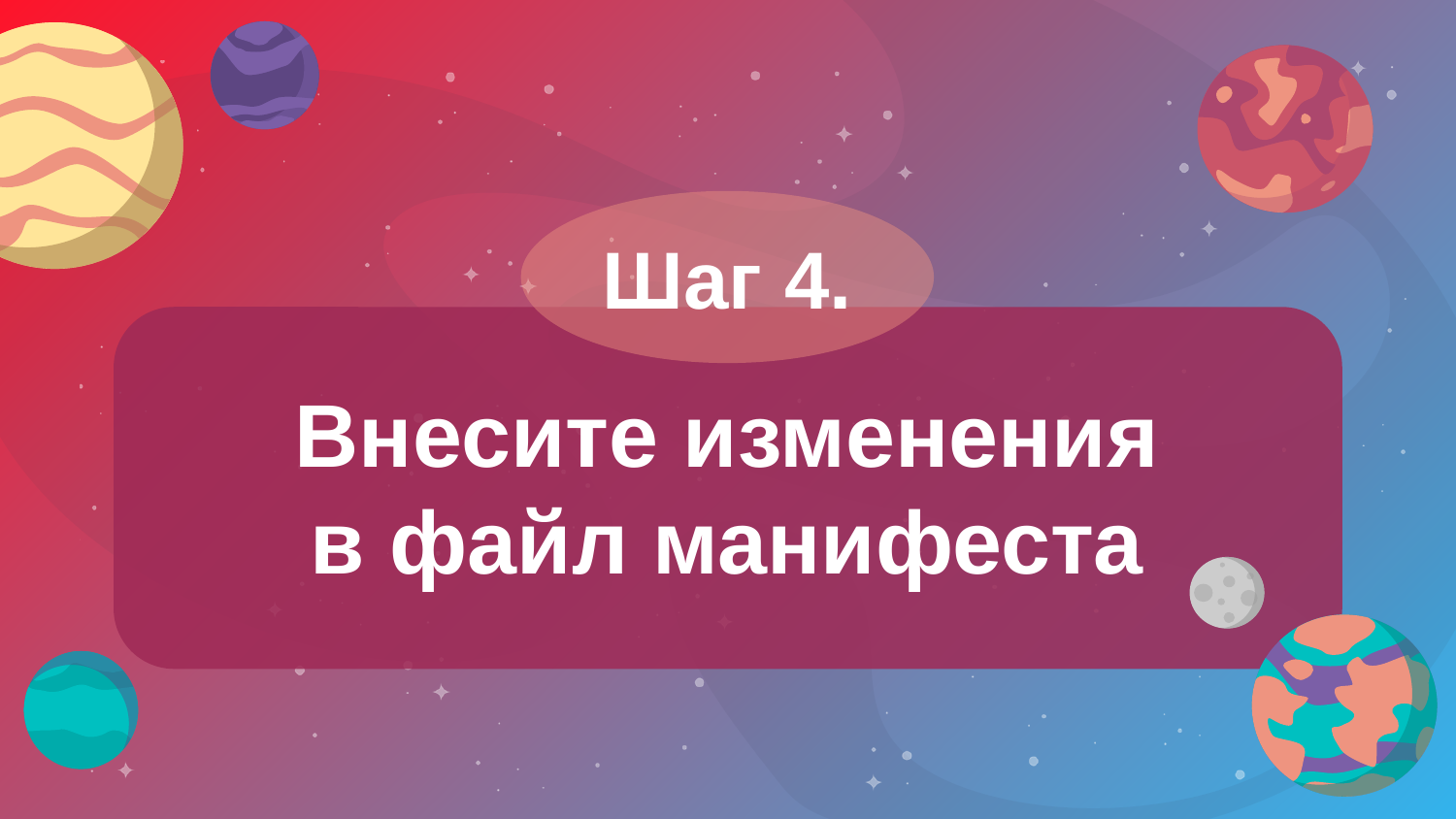

Шаг 4.

Внесите изменения в файл манифеста